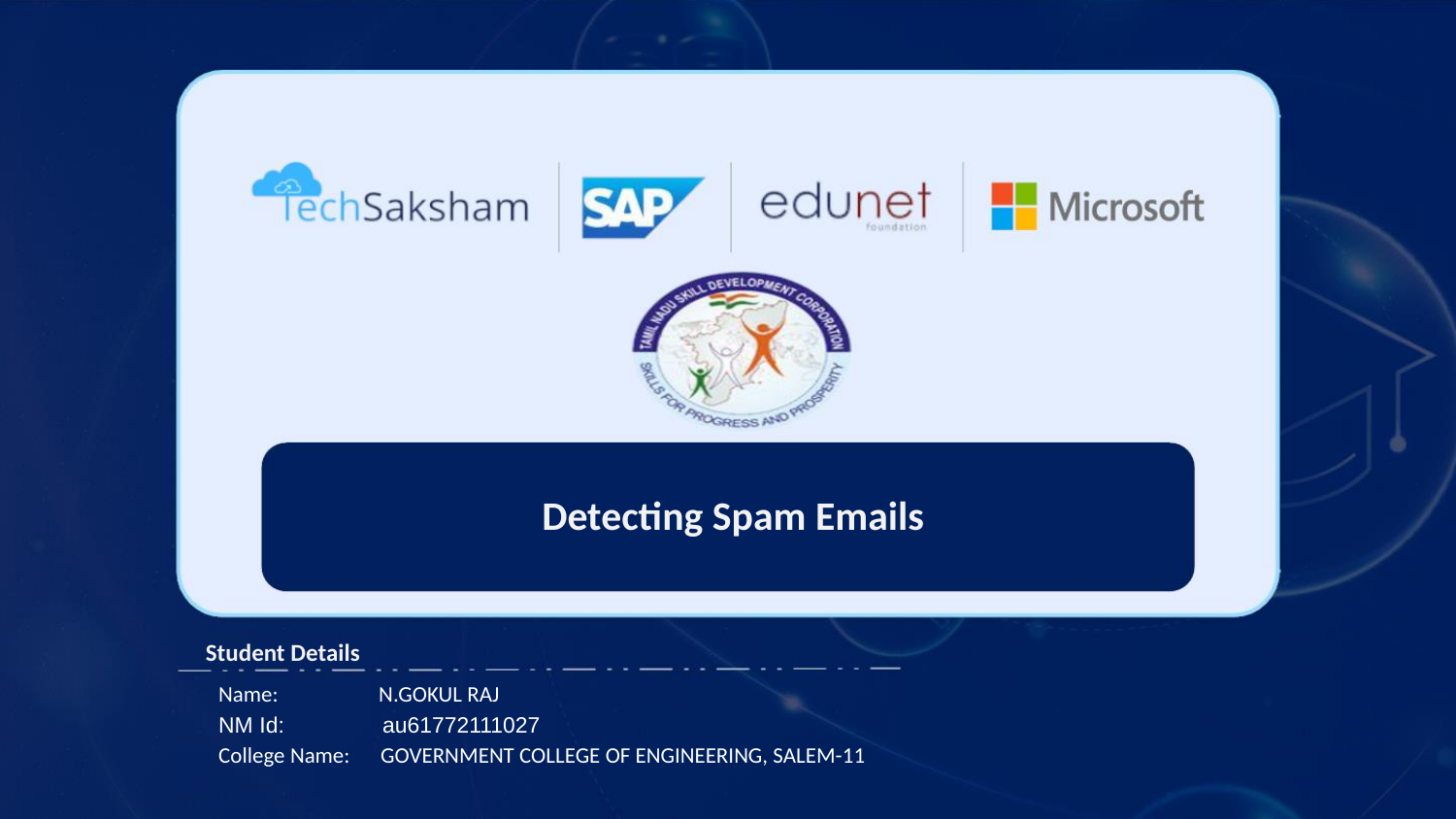

Detecting Spam Emails
Student Details
Name:
N.GOKUL RAJ
NM Id:
au61772111027
College Name: GOVERNMENT COLLEGE OF ENGINEERING, SALEM-11